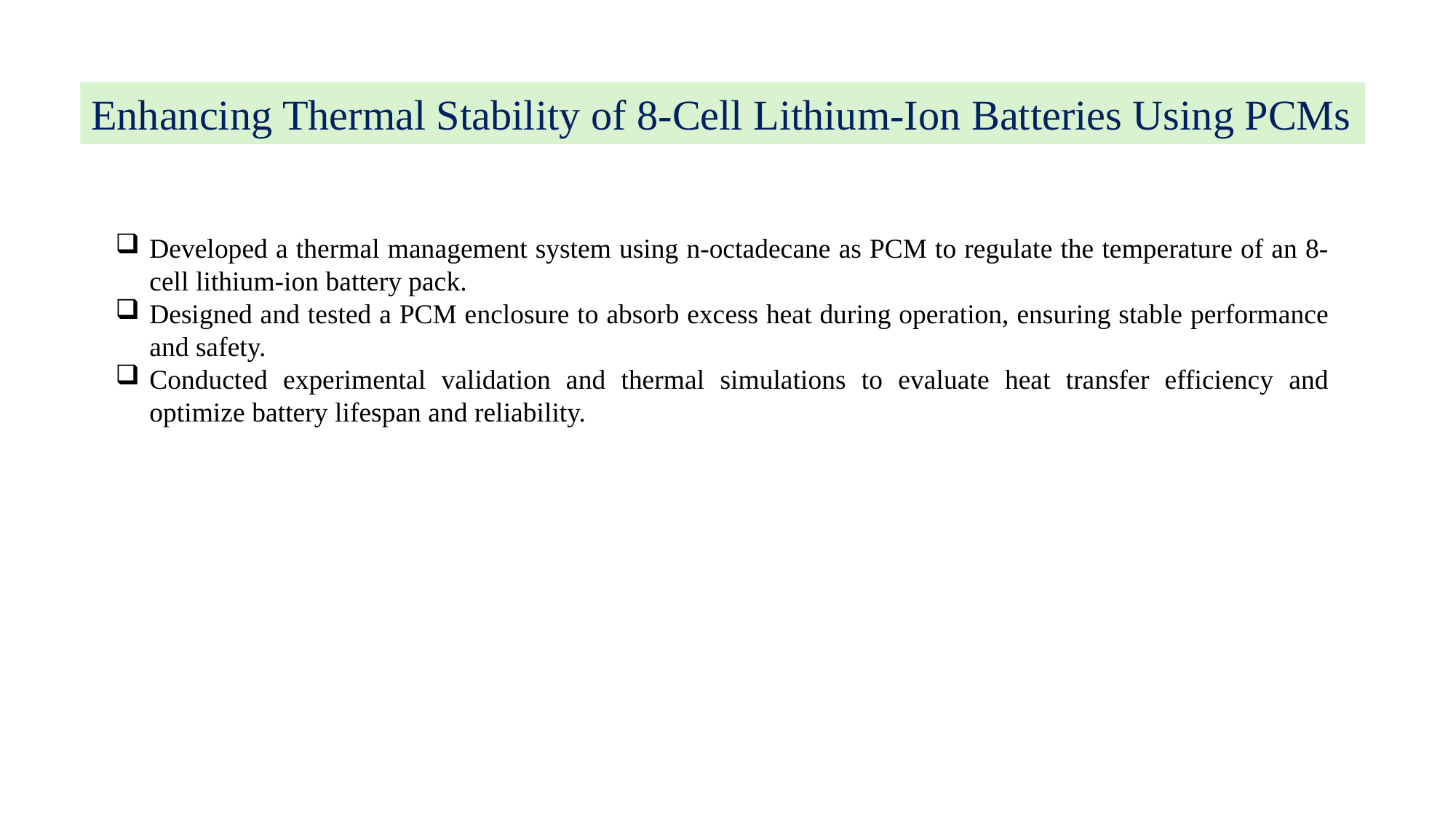

Enhancing Thermal Stability of 8-Cell Lithium-Ion Batteries Using PCMs
Developed a thermal management system using n-octadecane as PCM to regulate the temperature of an 8-cell lithium-ion battery pack.
Designed and tested a PCM enclosure to absorb excess heat during operation, ensuring stable performance and safety.
Conducted experimental validation and thermal simulations to evaluate heat transfer efficiency and optimize battery lifespan and reliability.